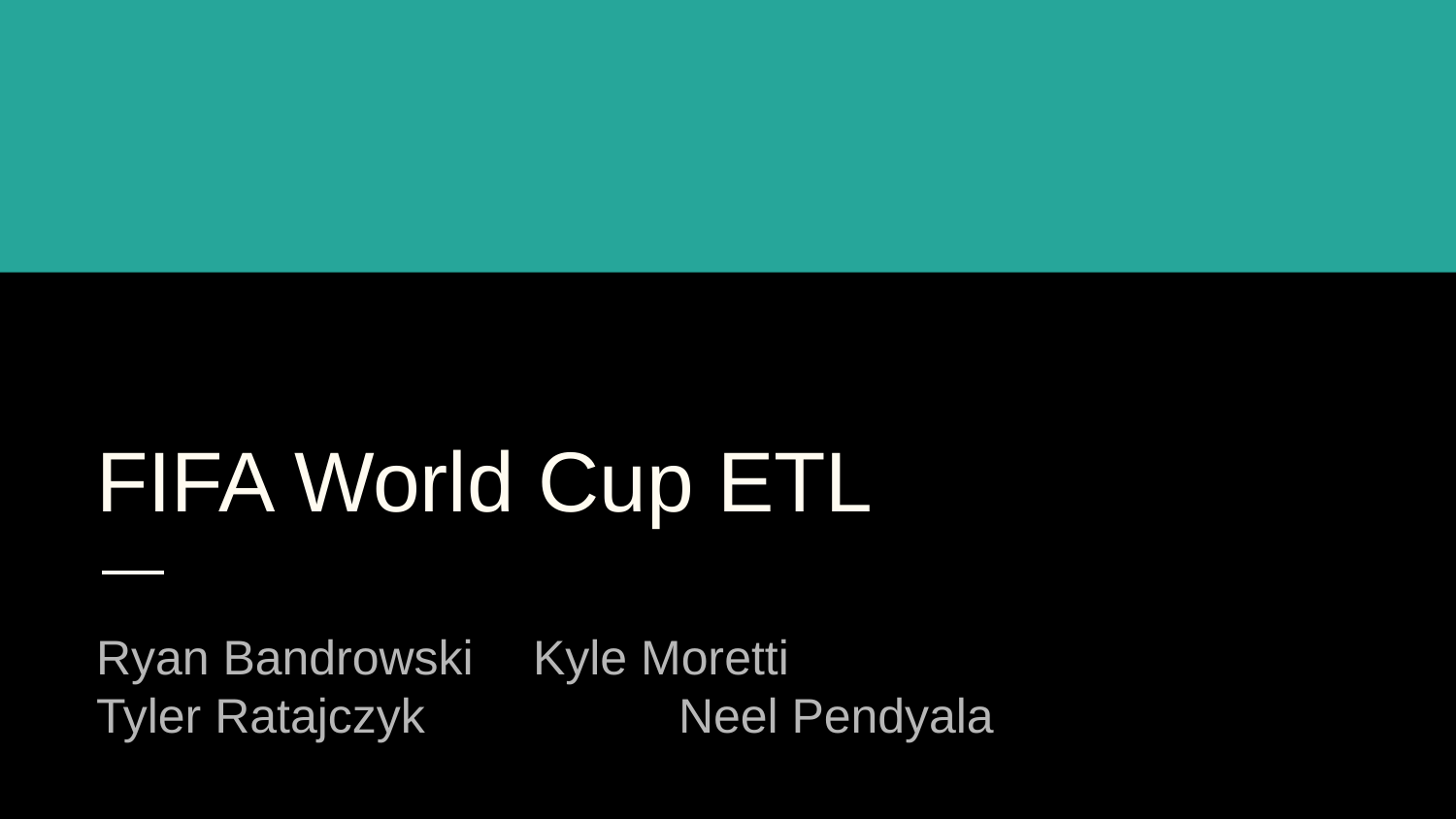

# FIFA World Cup ETL
Ryan Bandrowski	Kyle Moretti
Tyler Ratajczyk		Neel Pendyala